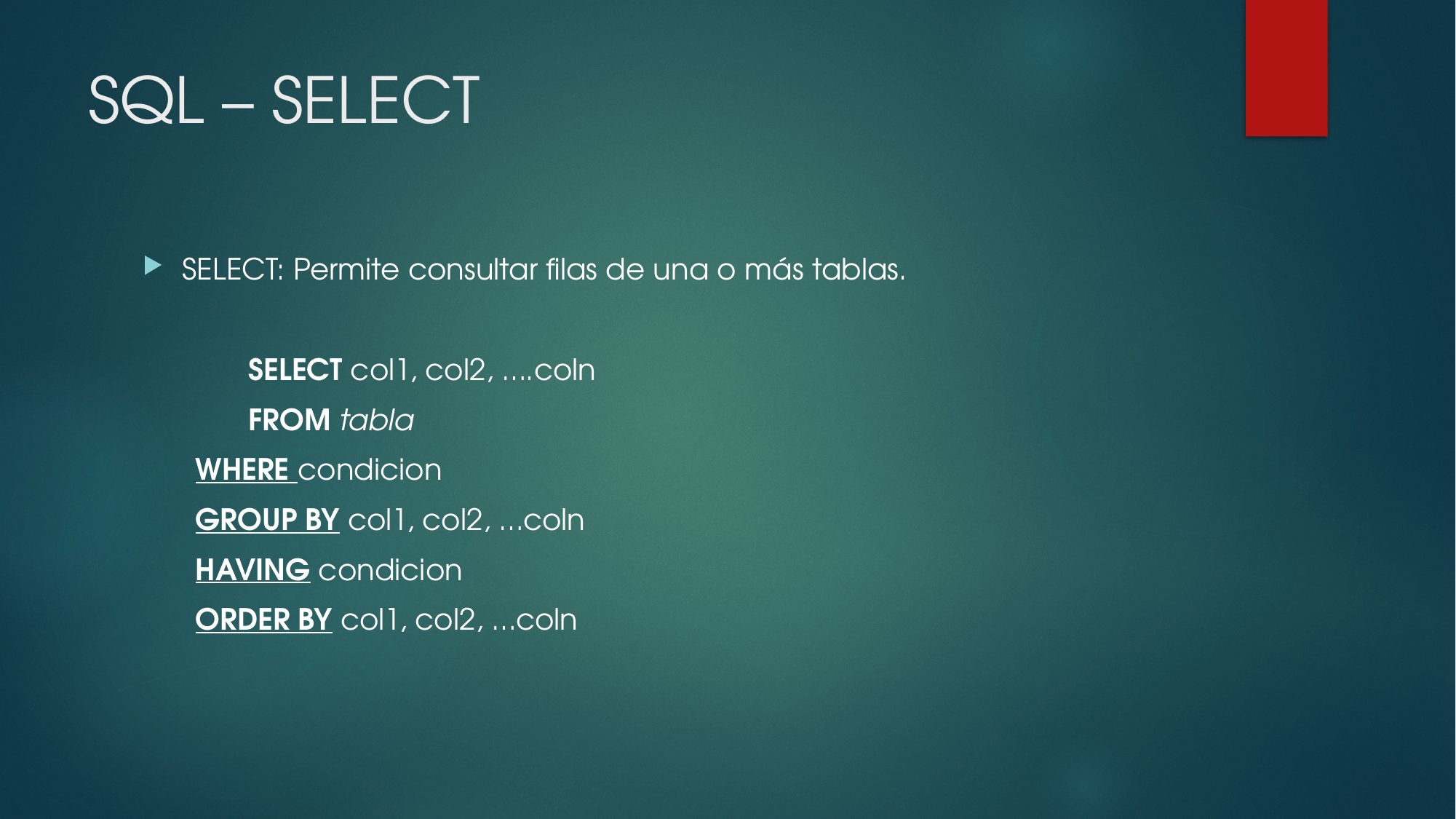

# SQL – SELECT
SELECT: Permite consultar filas de una o más tablas.

	SELECT col1, col2, ….coln
	FROM tabla
WHERE condicion
GROUP BY col1, col2, …coln
HAVING condicion
ORDER BY col1, col2, …coln